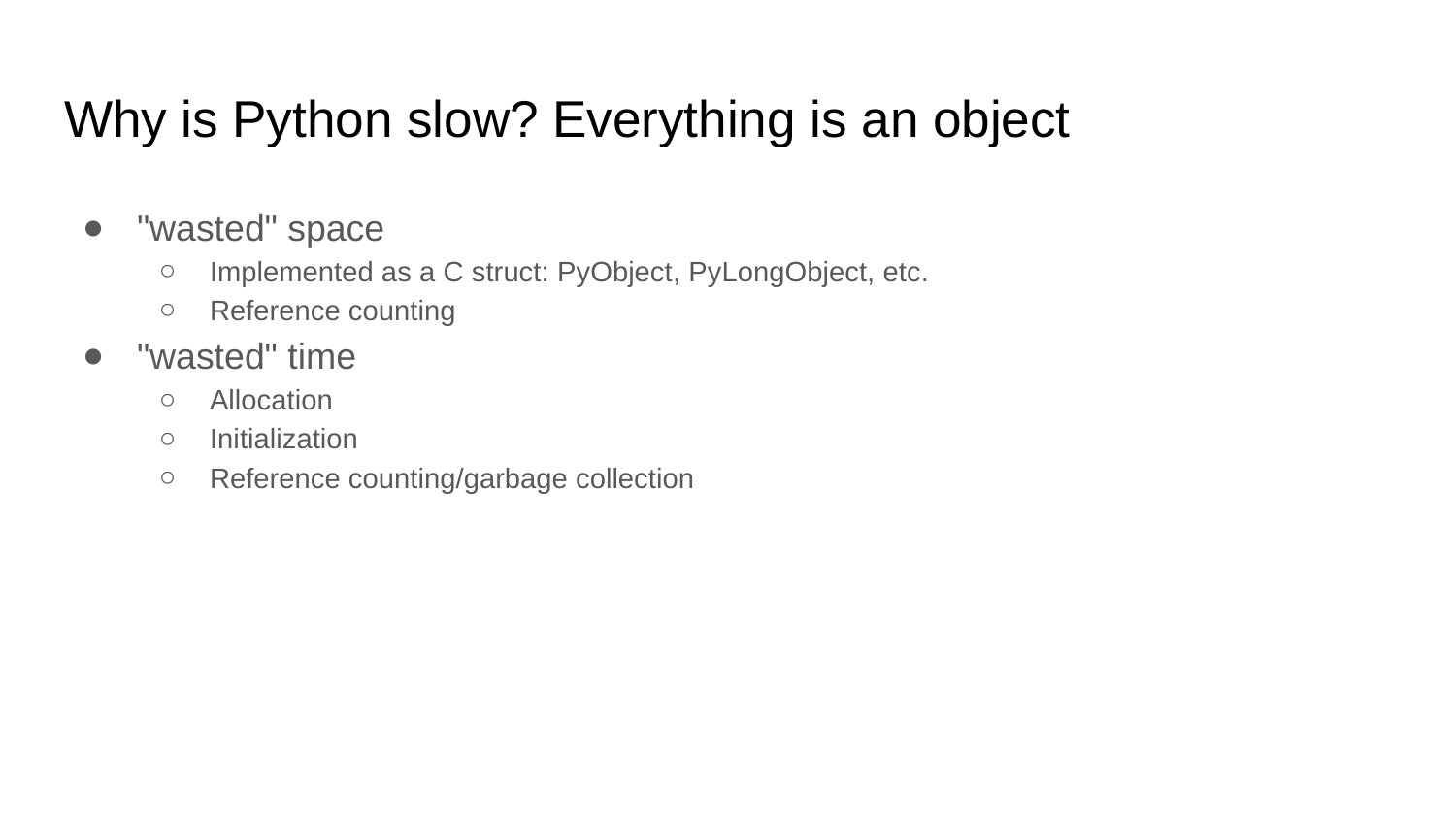

# Why is Python slow? Everything is an object
"wasted" space
Implemented as a C struct: PyObject, PyLongObject, etc.
Reference counting
"wasted" time
Allocation
Initialization
Reference counting/garbage collection